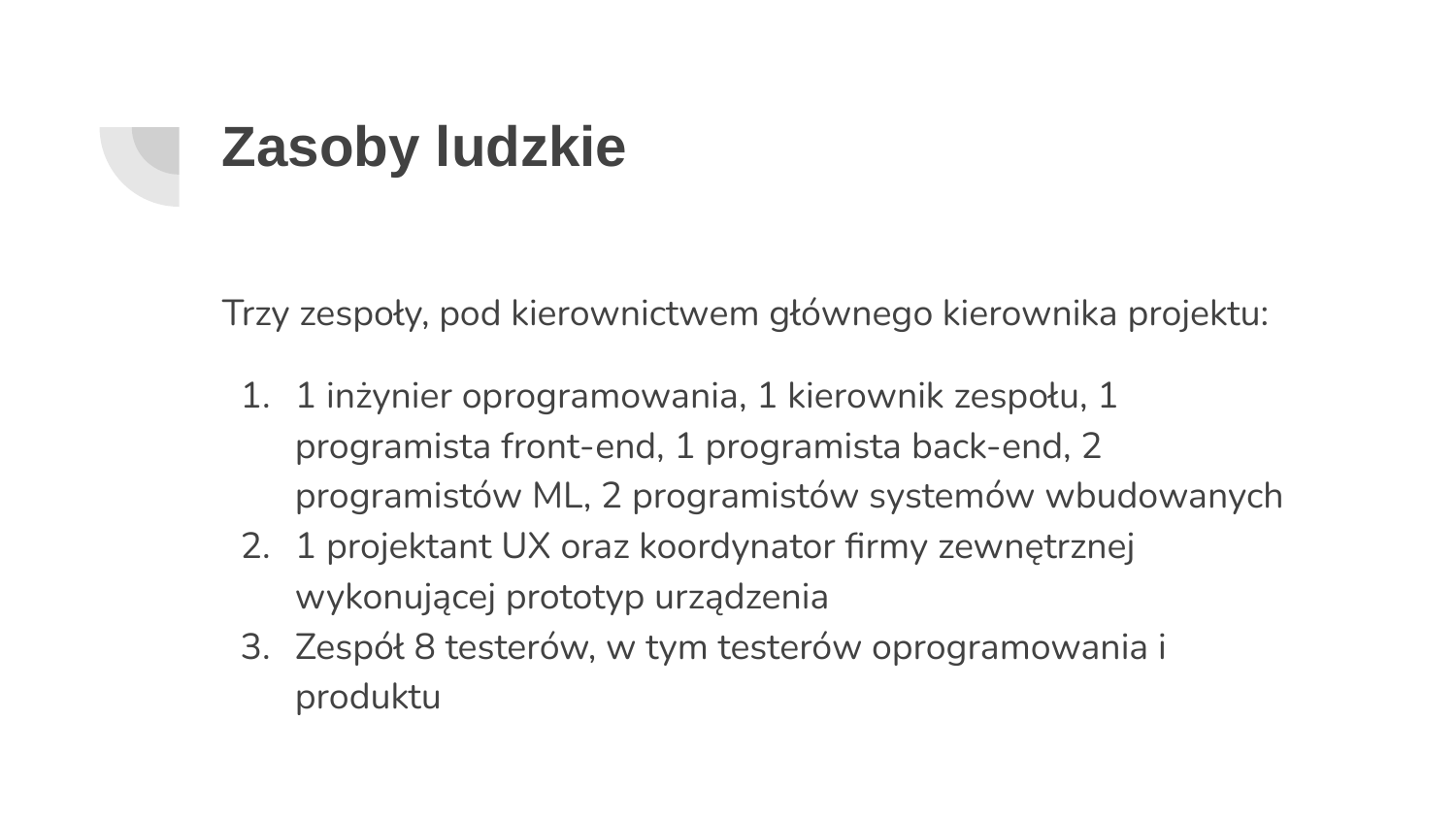

# Zasoby ludzkie
Trzy zespoły, pod kierownictwem głównego kierownika projektu:
1 inżynier oprogramowania, 1 kierownik zespołu, 1 programista front-end, 1 programista back-end, 2 programistów ML, 2 programistów systemów wbudowanych
1 projektant UX oraz koordynator firmy zewnętrznej wykonującej prototyp urządzenia
Zespół 8 testerów, w tym testerów oprogramowania i produktu